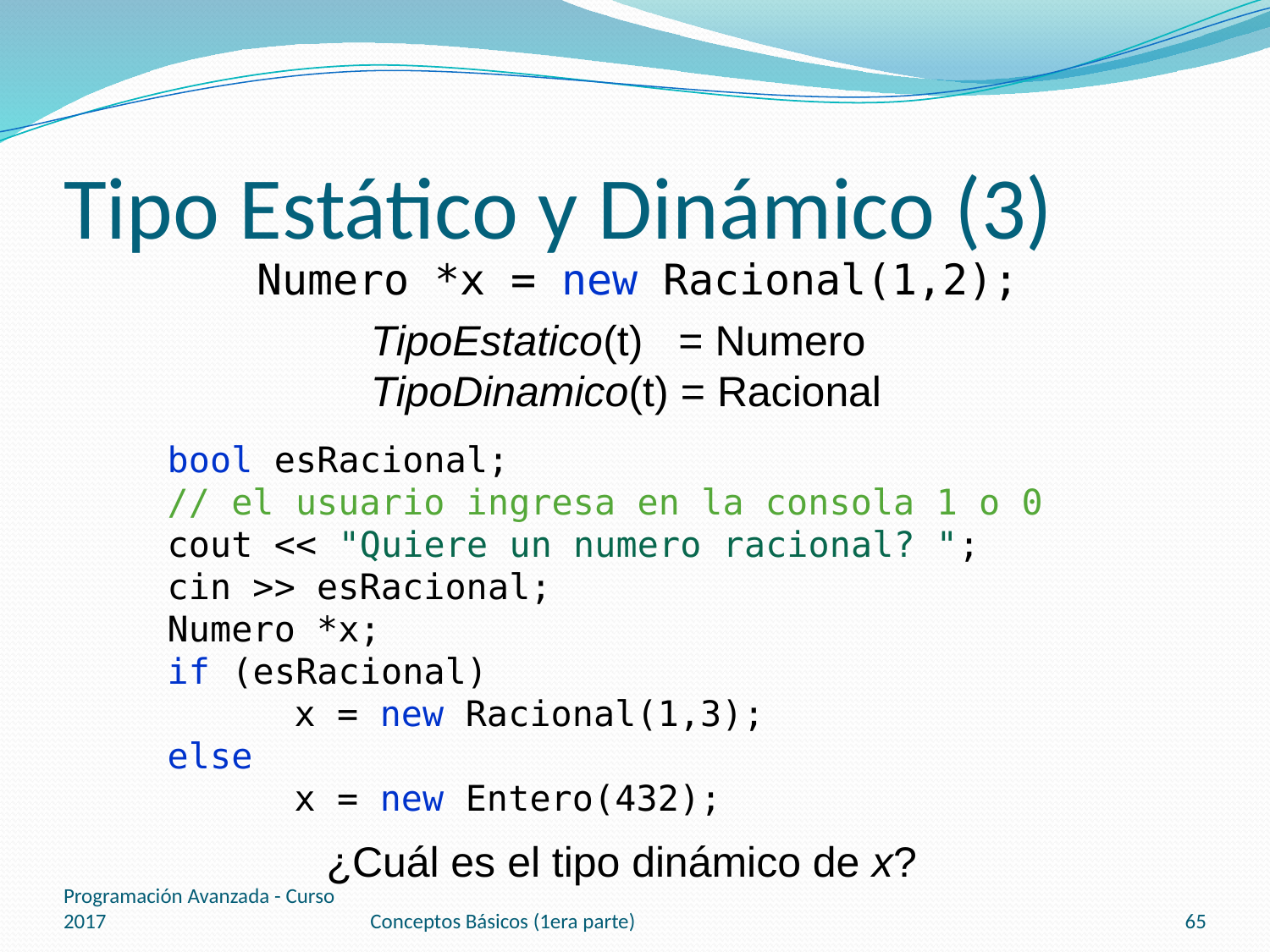

# Tipo Estático y Dinámico (3)

Numero *x = new Racional(1,2);
TipoEstatico(t)   = Numero
TipoDinamico(t) = Racional
bool esRacional;
// el usuario ingresa en la consola 1 o 0
cout << "Quiere un numero racional? ";
cin >> esRacional;
Numero *x;
if (esRacional)
	x = new Racional(1,3);
else
	x = new Entero(432);

¿Cuál es el tipo dinámico de x?
Programación Avanzada - Curso 2017
Conceptos Básicos (1era parte)
65